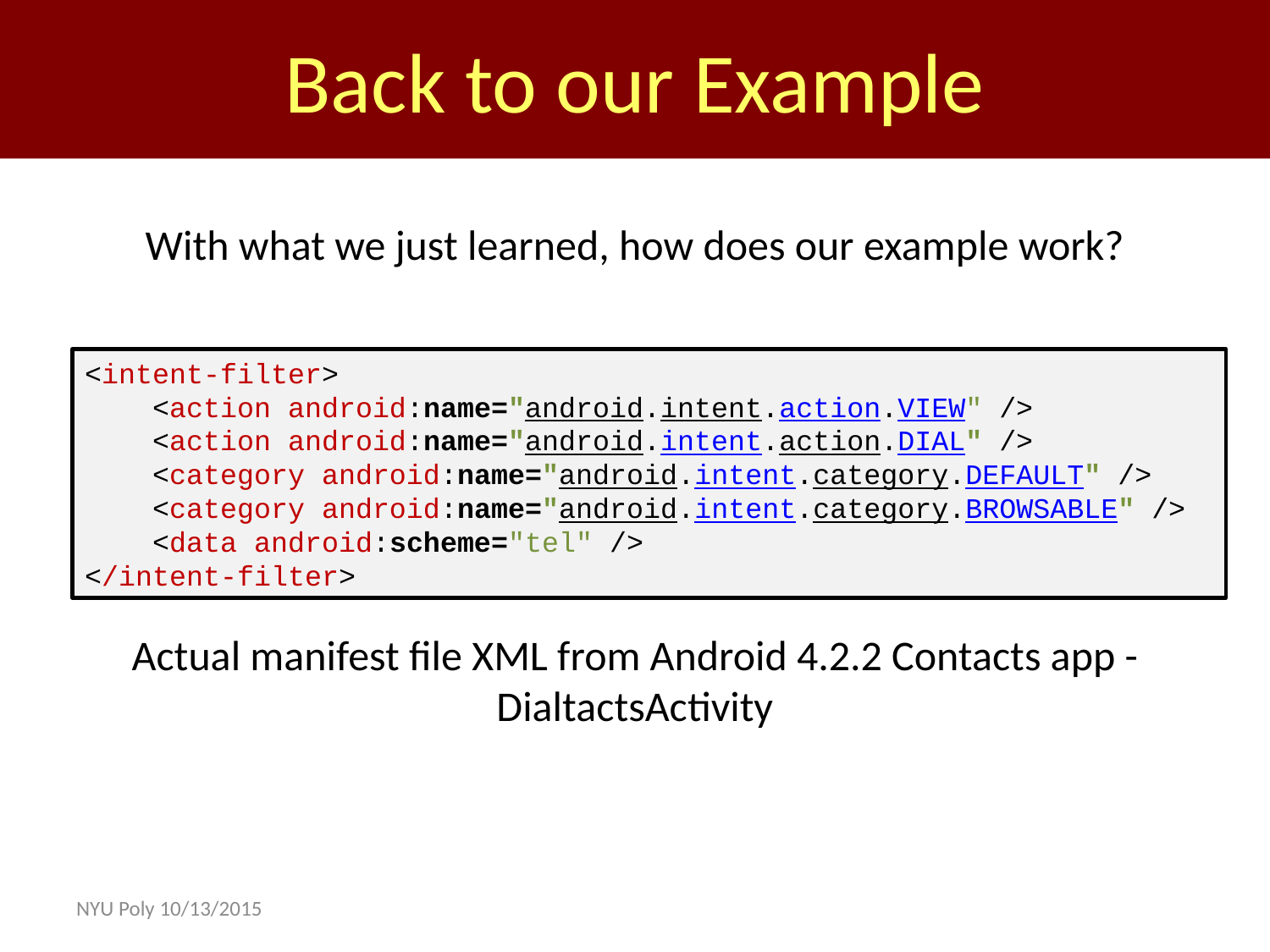

Back to our Example
With what we just learned, how does our example work?

<intent-filter>
    <action android:name="android.intent.action.VIEW" />
    <action android:name="android.intent.action.DIAL" />
    <category android:name="android.intent.category.DEFAULT" />
    <category android:name="android.intent.category.BROWSABLE" />
    <data android:scheme="tel" />
</intent-filter>
Actual manifest file XML from Android 4.2.2 Contacts app - DialtactsActivity

NYU Poly 10/13/2015